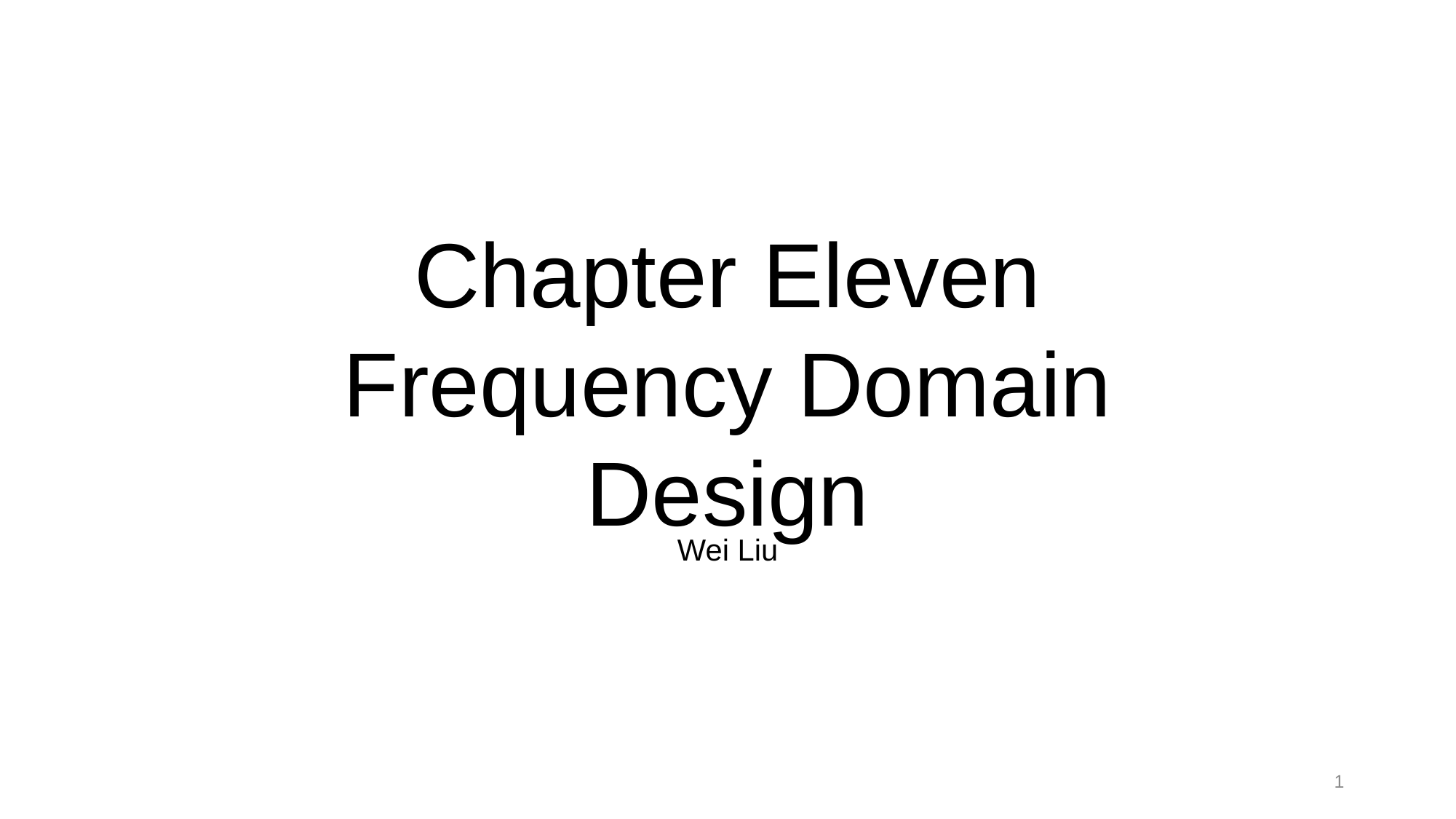

Chapter Eleven
Frequency Domain Design
Wei Liu
1